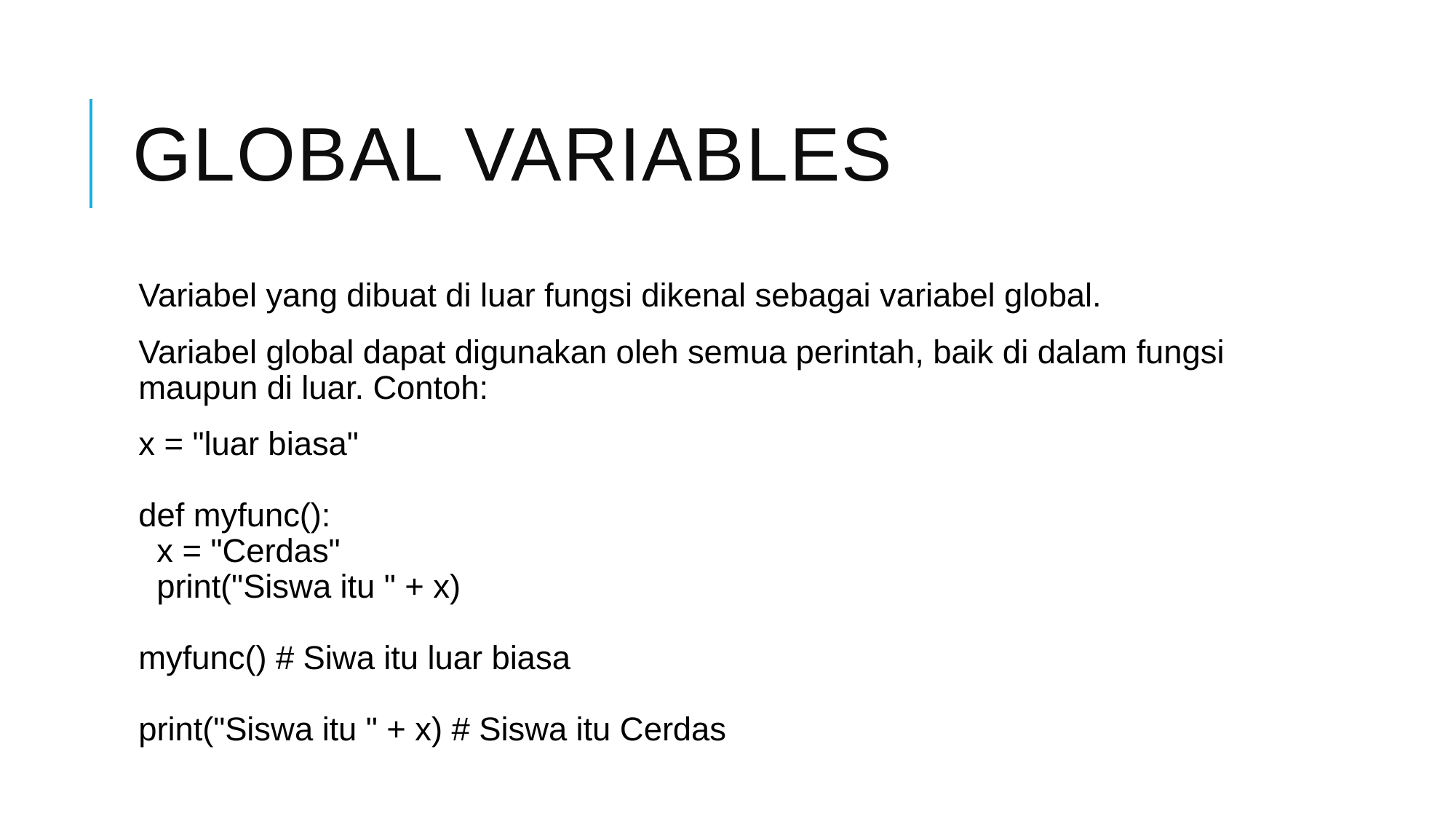

# Global Variables
Variabel yang dibuat di luar fungsi dikenal sebagai variabel global.
Variabel global dapat digunakan oleh semua perintah, baik di dalam fungsi maupun di luar. Contoh:
x = "luar biasa"
def myfunc():
  x = "Cerdas"
  print("Siswa itu " + x)
myfunc() # Siwa itu luar biasa
print("Siswa itu " + x) # Siswa itu Cerdas